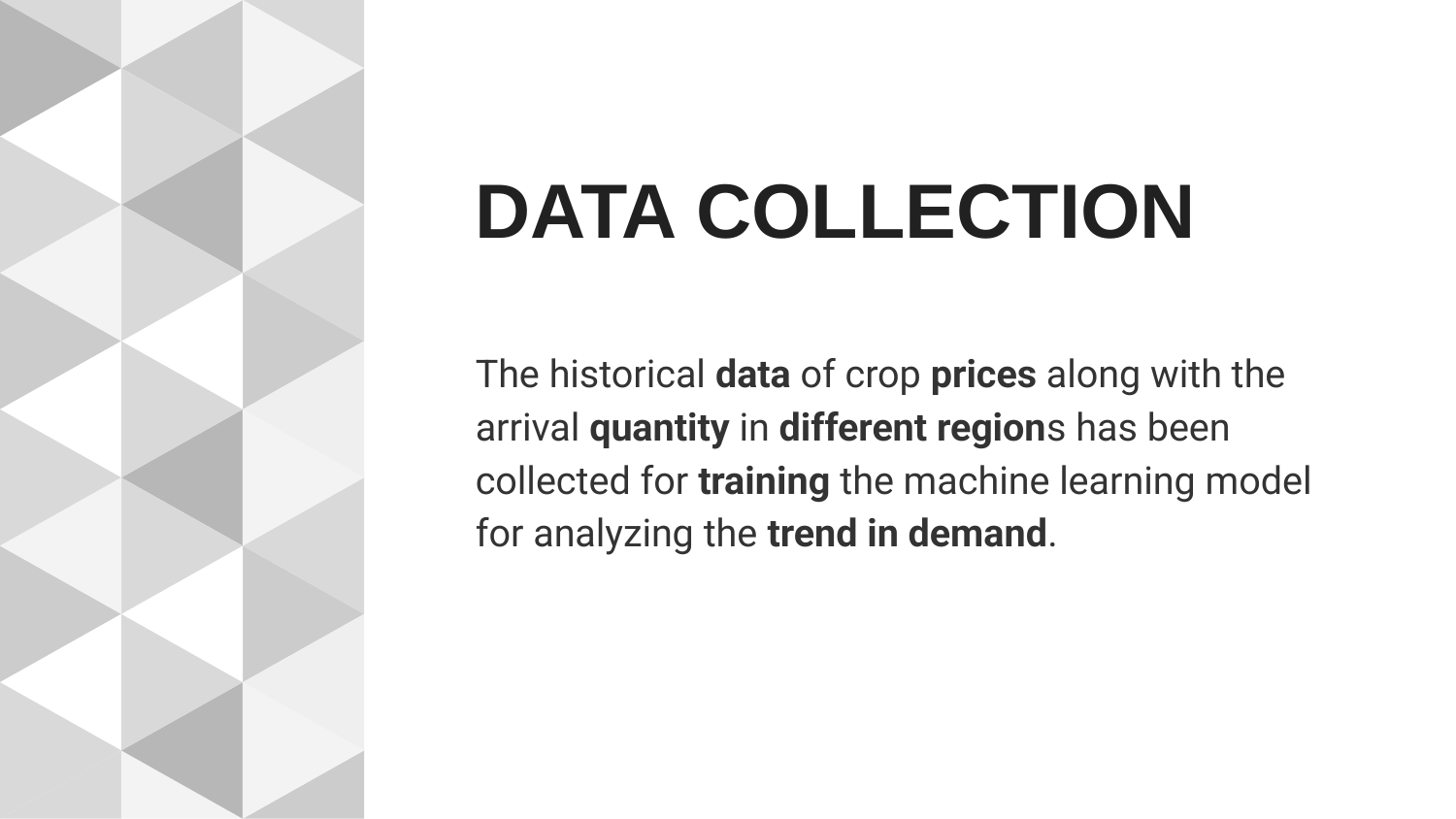

# DATA COLLECTION
The historical data of crop prices along with the arrival quantity in different regions has been collected for training the machine learning model for analyzing the trend in demand.